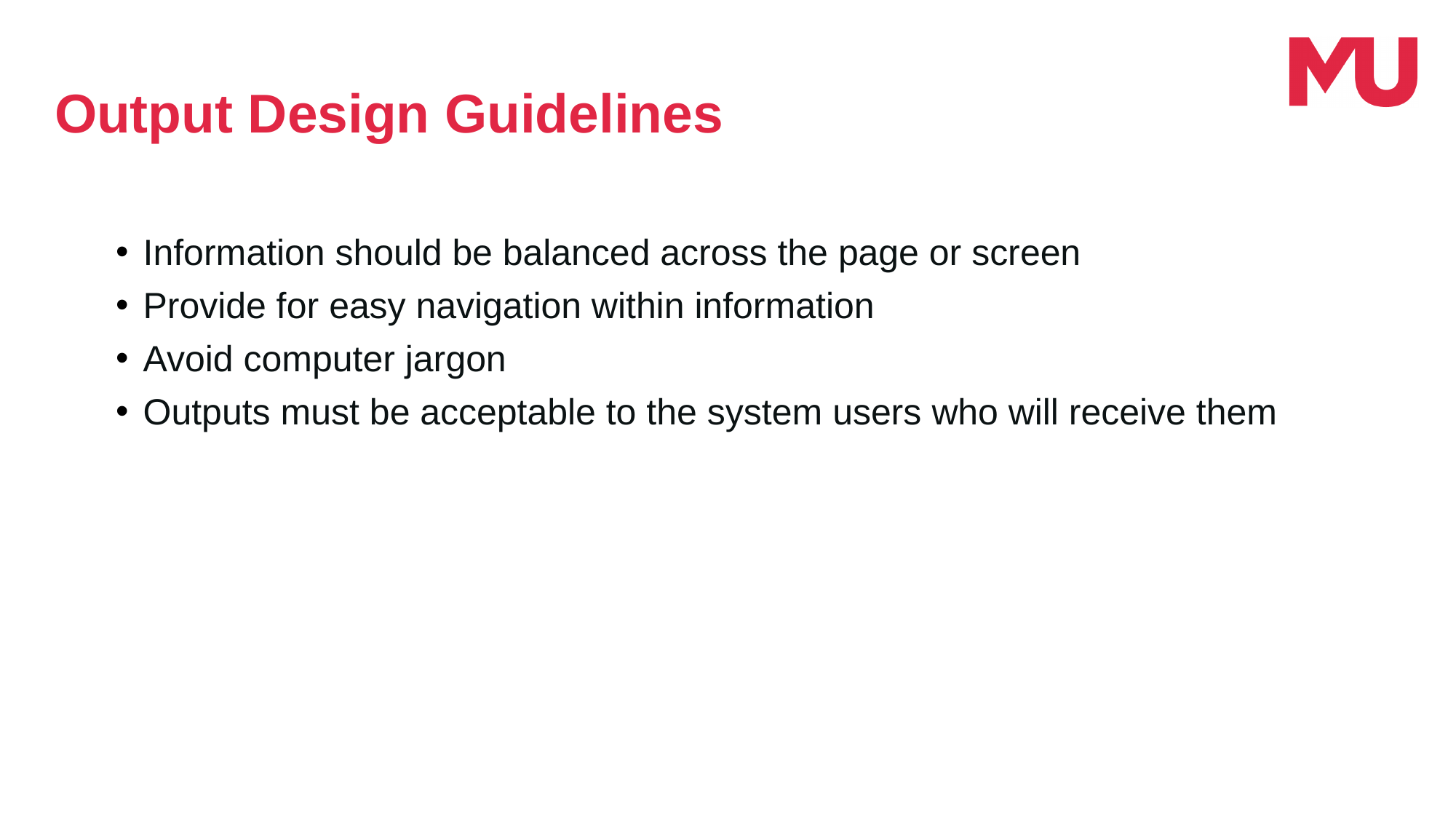

Output Design Guidelines
Information should be balanced across the page or screen
Provide for easy navigation within information
Avoid computer jargon
Outputs must be acceptable to the system users who will receive them